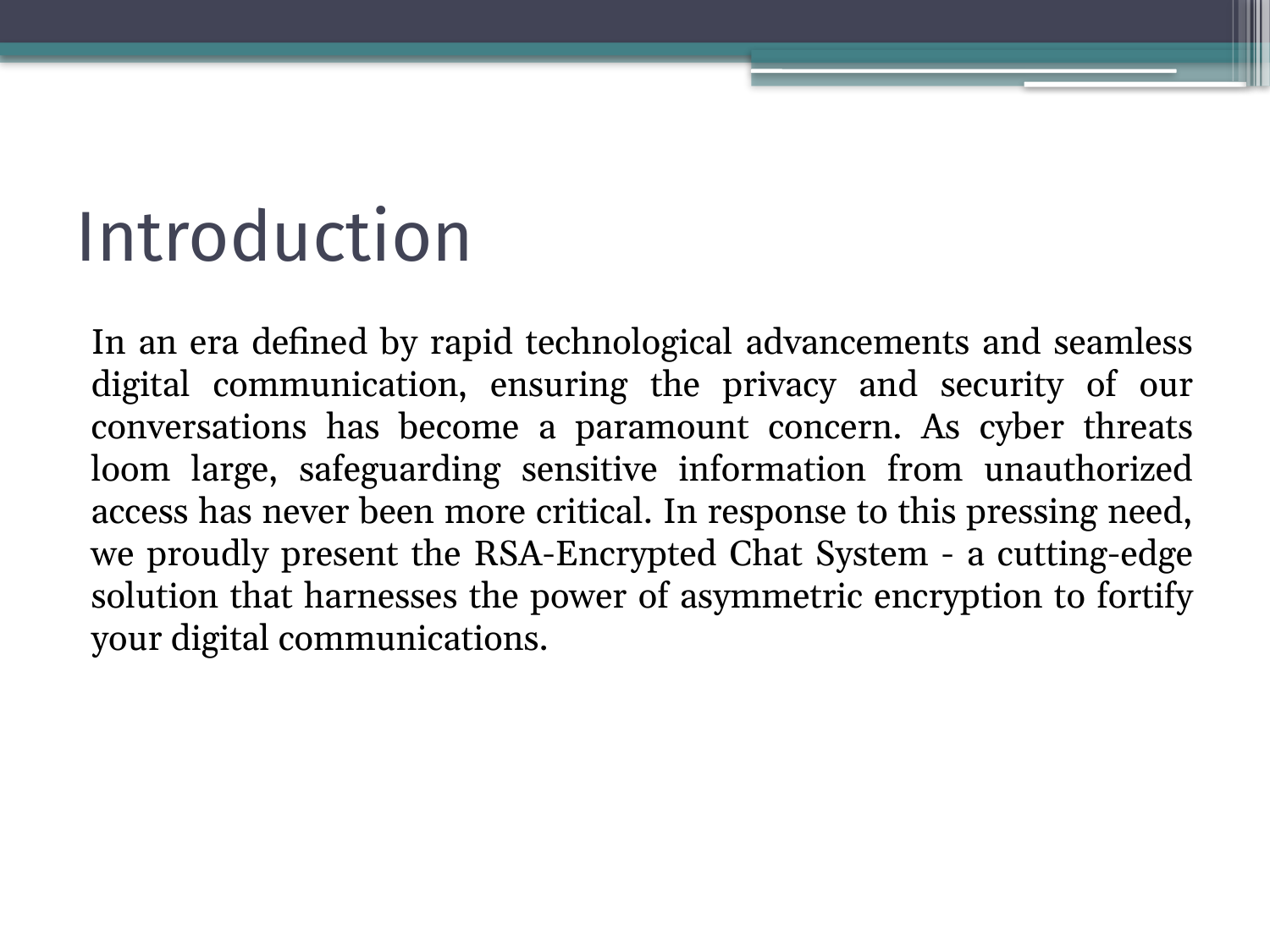

# Introduction
In an era defined by rapid technological advancements and seamless digital communication, ensuring the privacy and security of our conversations has become a paramount concern. As cyber threats loom large, safeguarding sensitive information from unauthorized access has never been more critical. In response to this pressing need, we proudly present the RSA-Encrypted Chat System - a cutting-edge solution that harnesses the power of asymmetric encryption to fortify your digital communications.